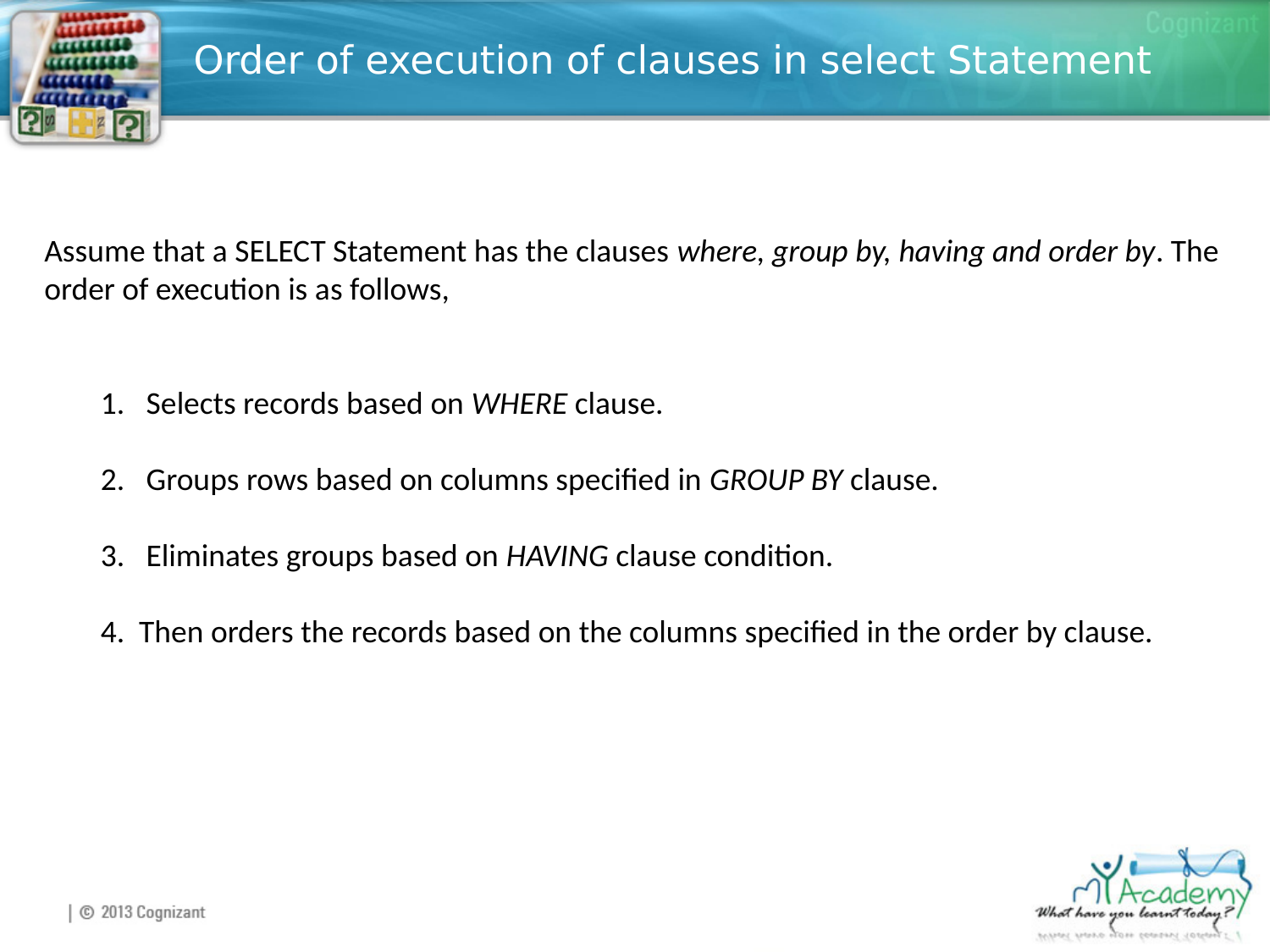

# Order of execution of clauses in select Statement

Assume that a SELECT Statement has the clauses where, group by, having and order by. The order of execution is as follows,

 Selects records based on WHERE clause.

 Groups rows based on columns specified in GROUP BY clause.

 Eliminates groups based on HAVING clause condition.

Then orders the records based on the columns specified in the order by clause.